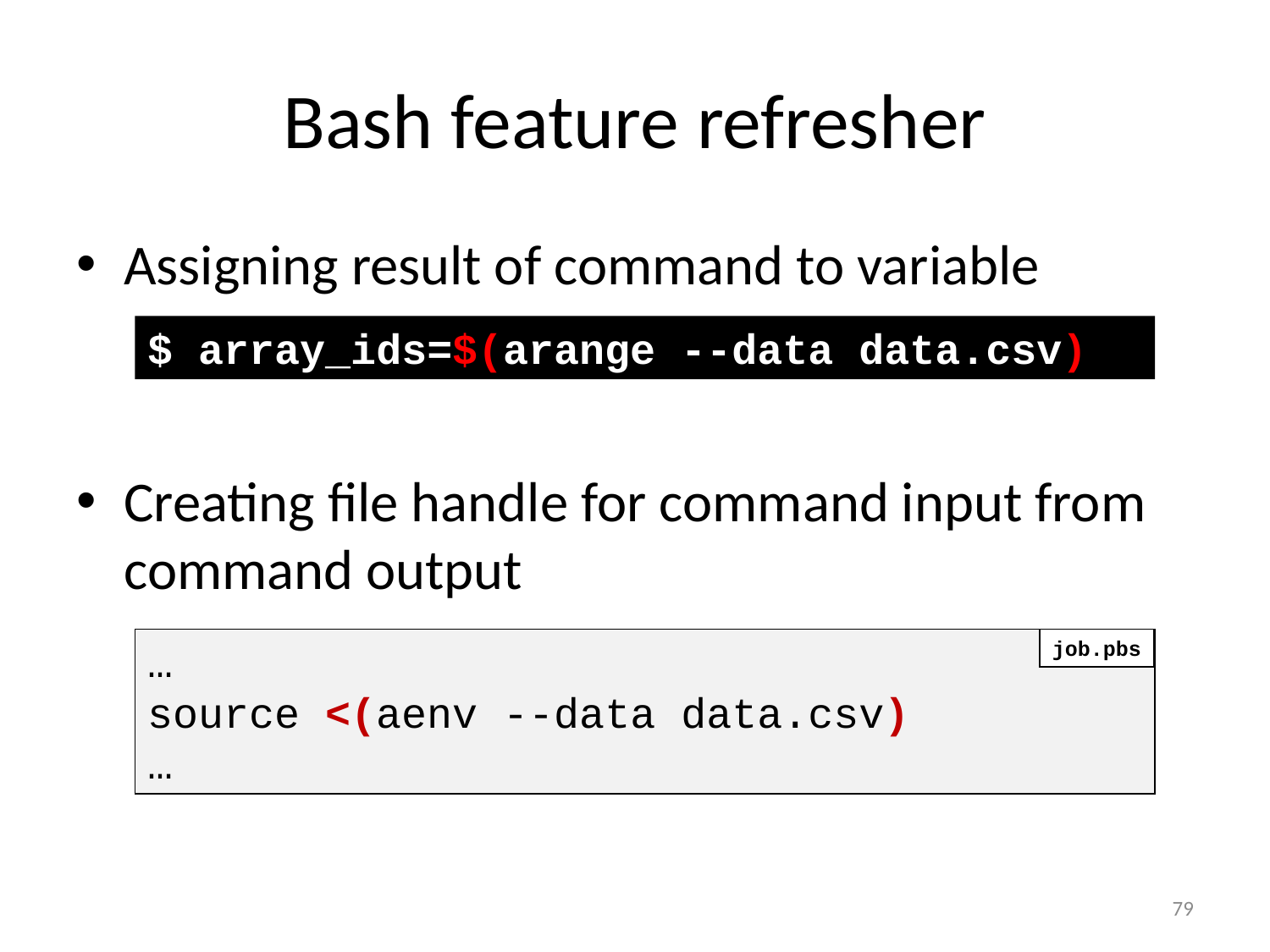

# Bash feature refresher
Assigning result of command to variable

Creating file handle for command input from command output
$ array_ids=$(arange --data data.csv)
…
source <(aenv --data data.csv)
…
job.pbs
79